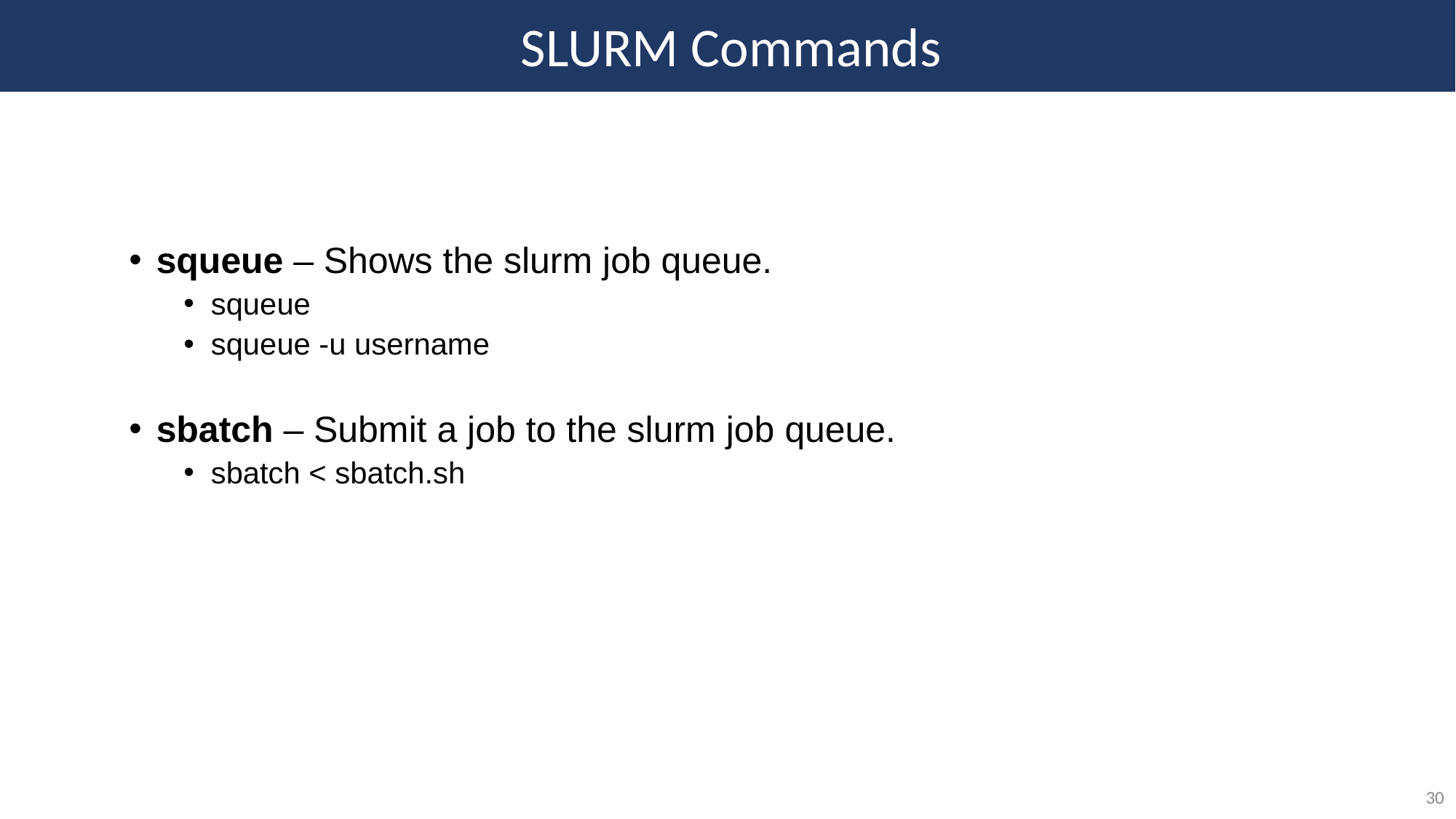

SLURM Commands

squeue – Shows the slurm job queue.
squeue
squeue -u username

sbatch – Submit a job to the slurm job queue.
sbatch < sbatch.sh

30